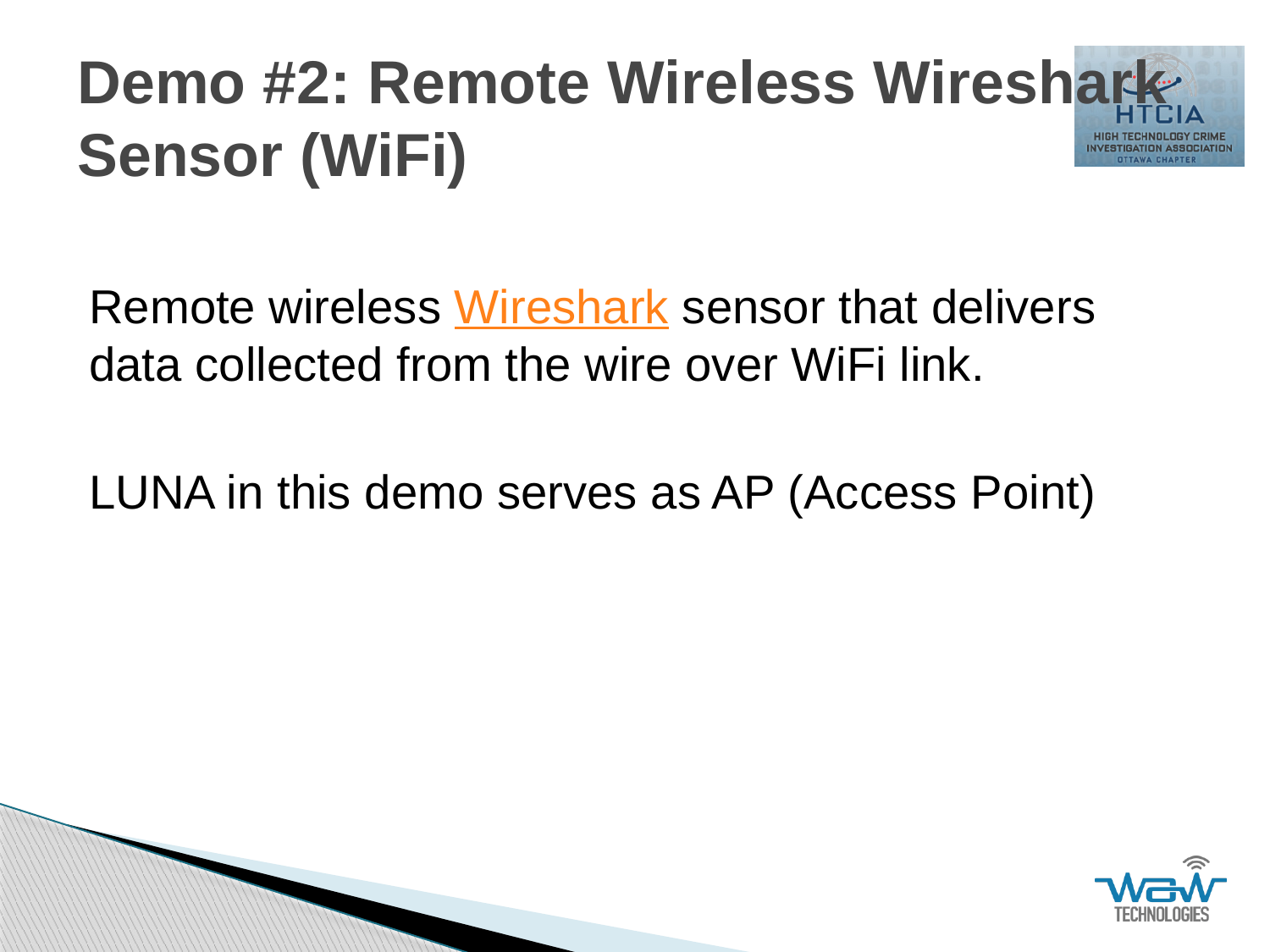

# Demo #2: Remote Wireless Wireshark Sensor (WiFi)

Remote wireless Wireshark sensor that delivers data collected from the wire over WiFi link.

LUNA in this demo serves as AP (Access Point)